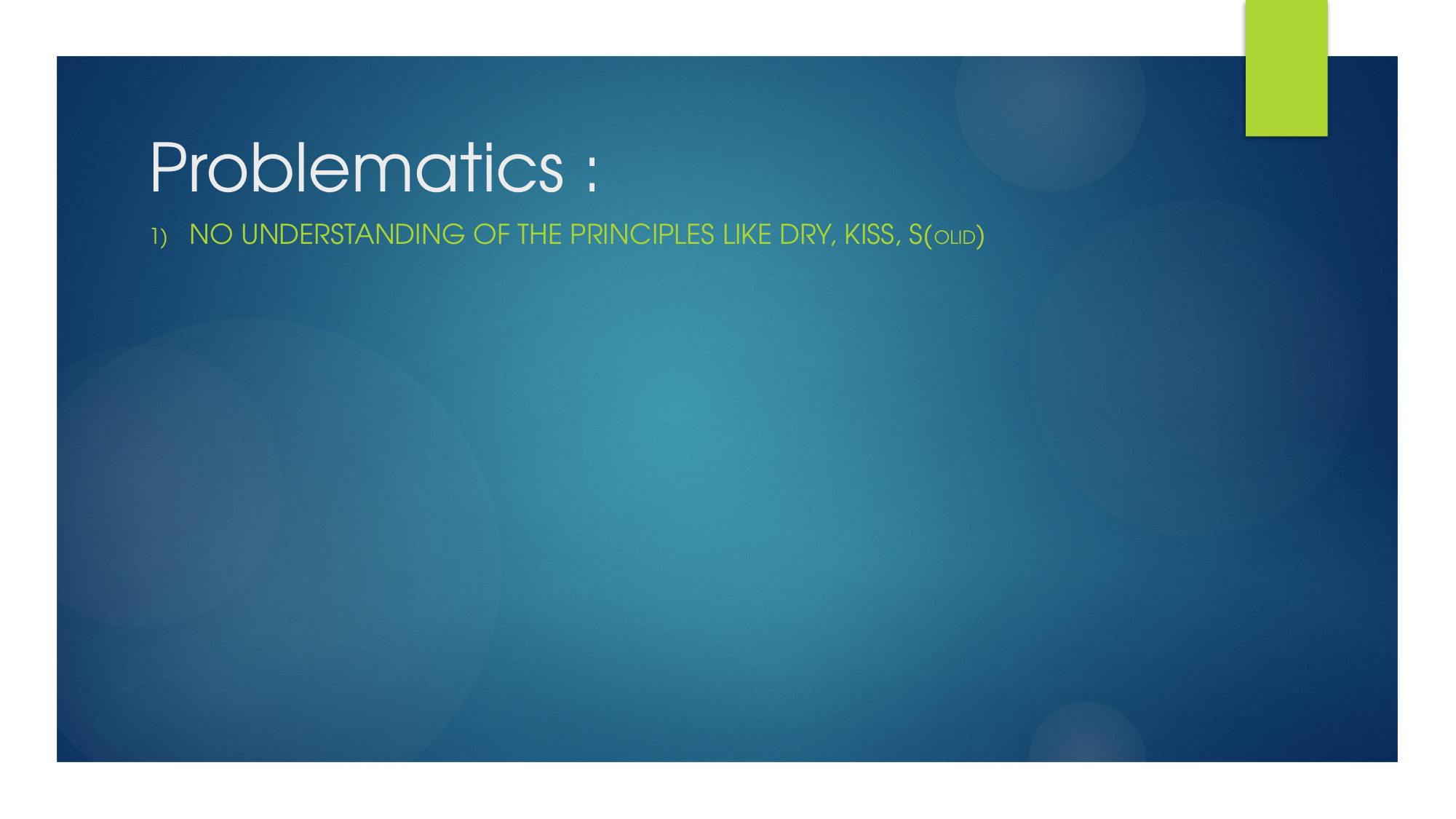

# Problematics :
NO UNDERSTANDING OF THE PRINCIPLES like dry, kiss, s(OLID)